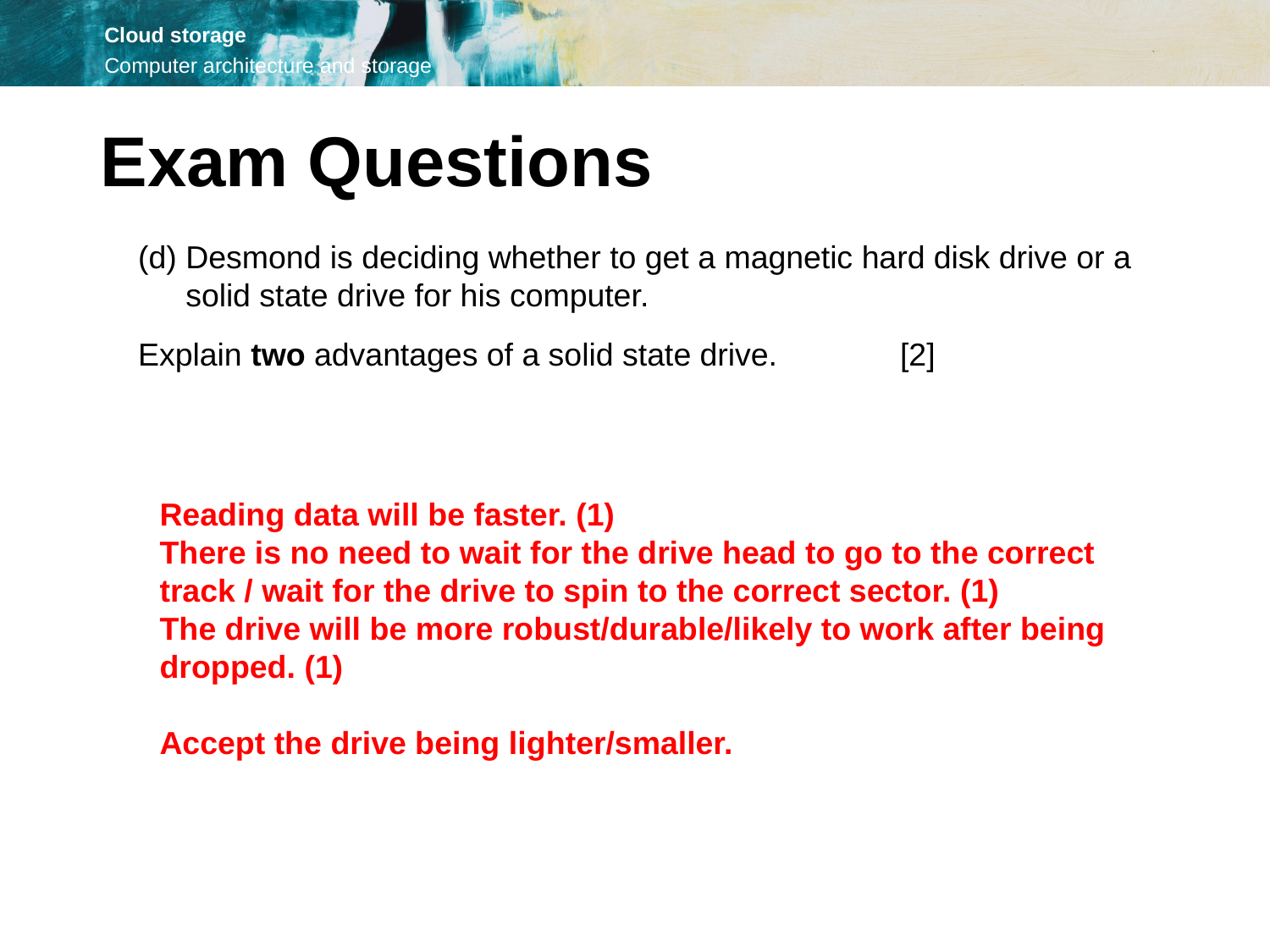

Exam Questions
Desmond is deciding whether to get a magnetic hard disk drive or a solid state drive for his computer.
Explain two advantages of a solid state drive.	[2]
Reading data will be faster. (1)
There is no need to wait for the drive head to go to the correct track / wait for the drive to spin to the correct sector. (1)
The drive will be more robust/durable/likely to work after being dropped. (1)
Accept the drive being lighter/smaller.